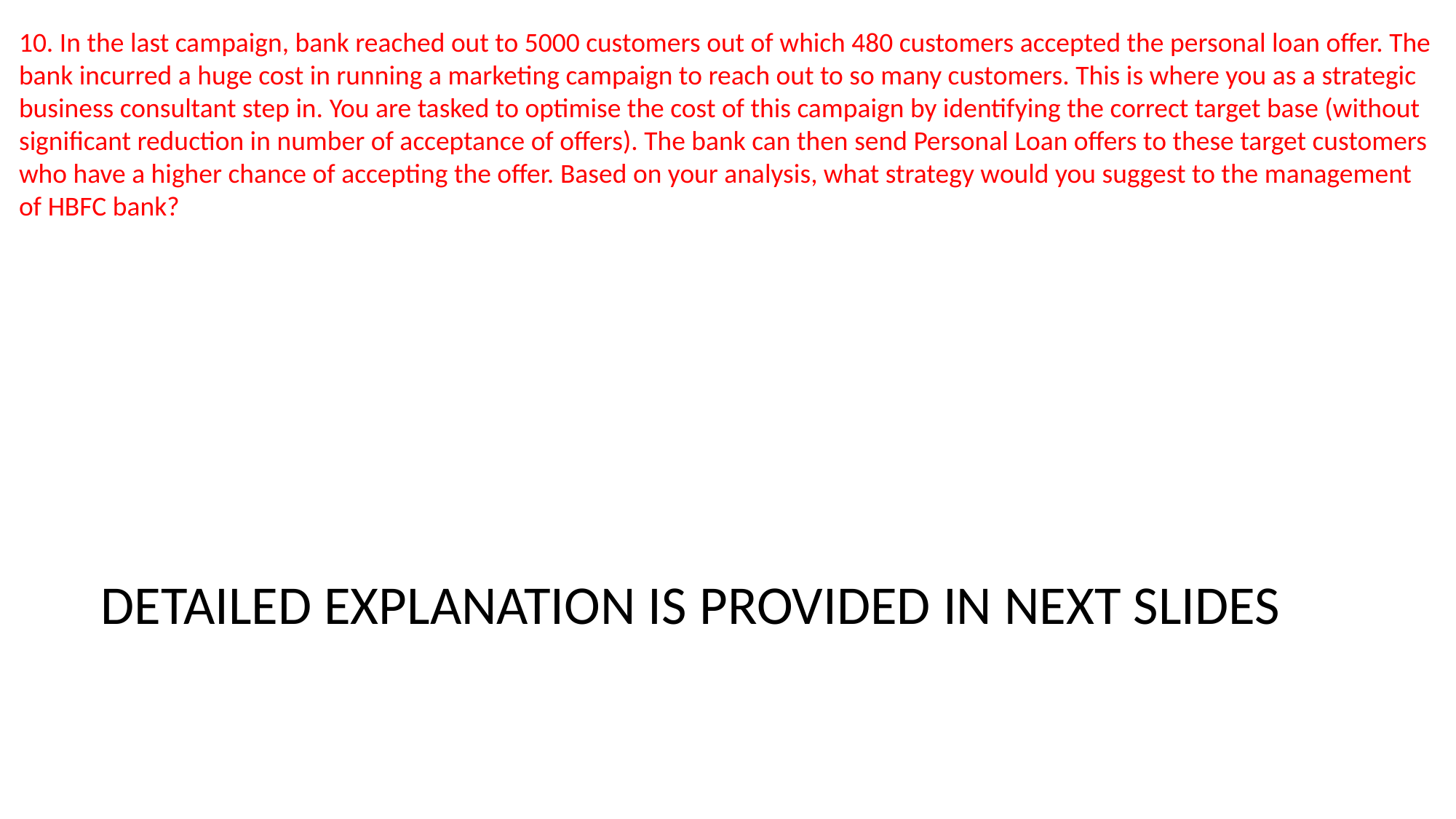

10. In the last campaign, bank reached out to 5000 customers out of which 480 customers accepted the personal loan offer. The bank incurred a huge cost in running a marketing campaign to reach out to so many customers. This is where you as a strategic business consultant step in. You are tasked to optimise the cost of this campaign by identifying the correct target base (without significant reduction in number of acceptance of offers). The bank can then send Personal Loan offers to these target customers who have a higher chance of accepting the offer. Based on your analysis, what strategy would you suggest to the management of HBFC bank?
DETAILED EXPLANATION IS PROVIDED IN NEXT SLIDES